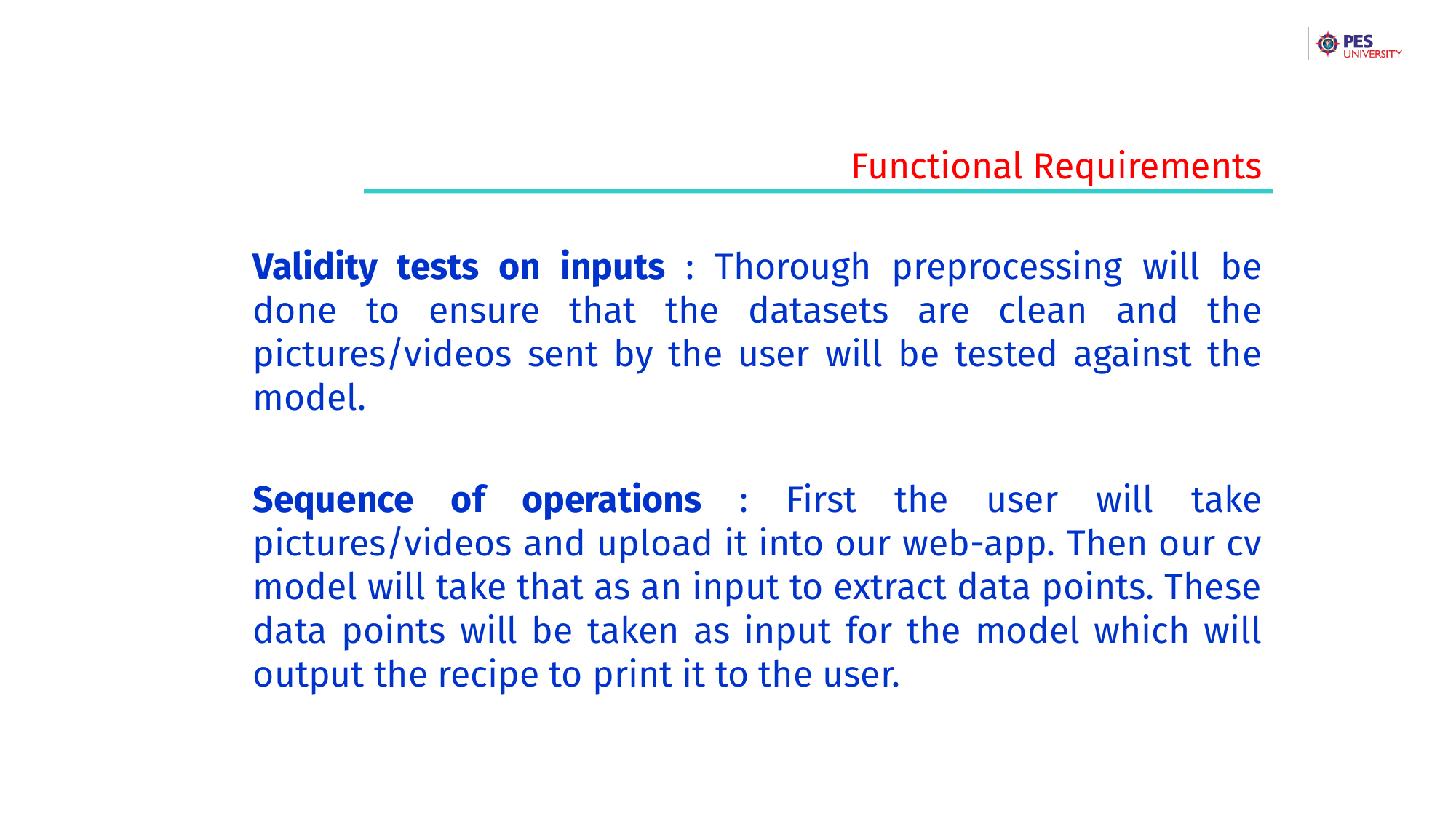

Functional Requirements

Validity tests on inputs : Thorough preprocessing will be done to ensure that the datasets are clean and the pictures/videos sent by the user will be tested against the model.

Sequence of operations : First the user will take pictures/videos and upload it into our web-app. Then our cv model will take that as an input to extract data points. These data points will be taken as input for the model which will output the recipe to print it to the user.